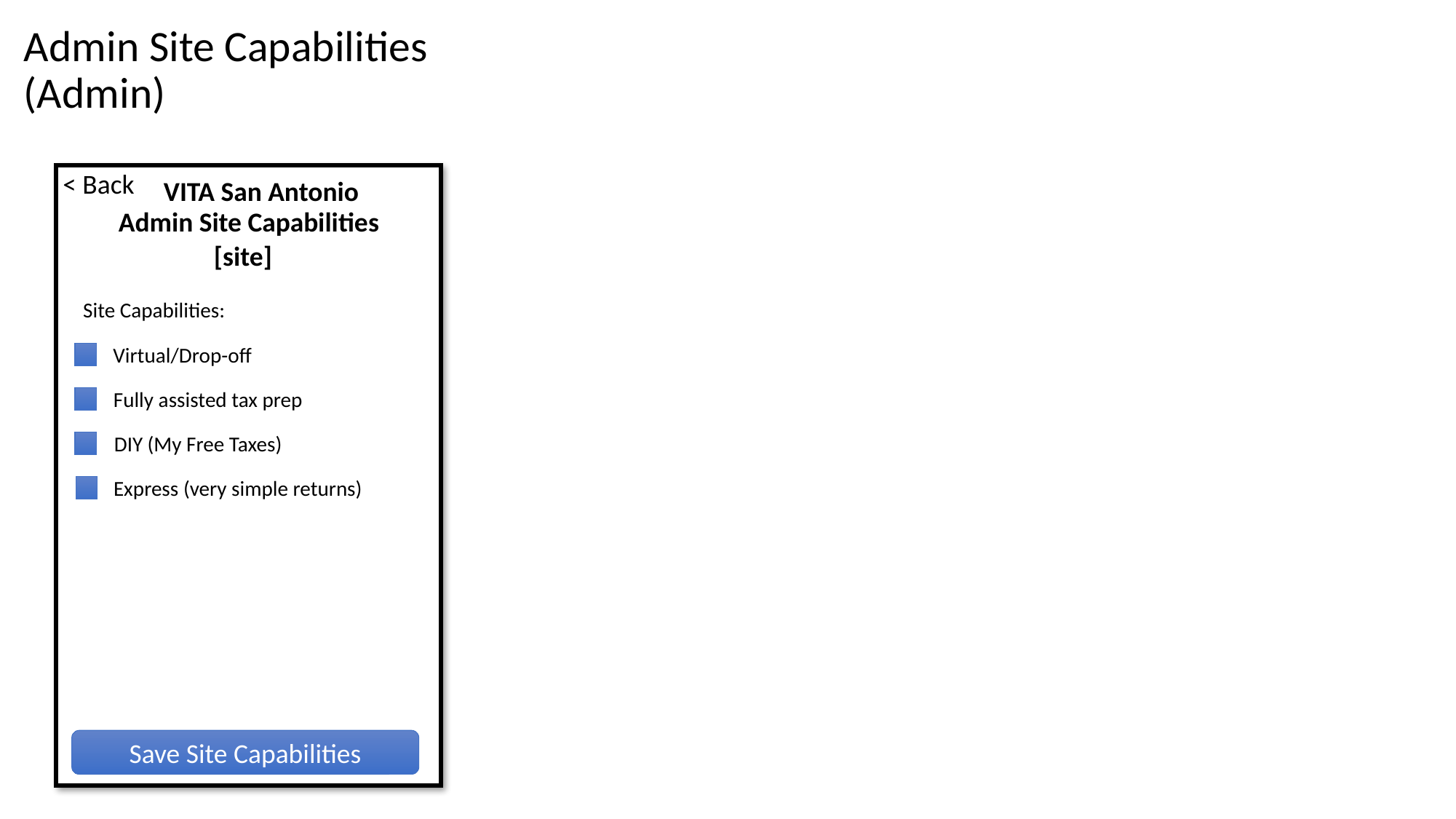

Admin Site Capabilities
(Admin)

< Back

VITA San Antonio
Admin Site Capabilities
[site]
Site Capabilities:
Virtual/Drop-off

Fully assisted tax prep

DIY (My Free Taxes)

Express (very simple returns)

Save Site Capabilities